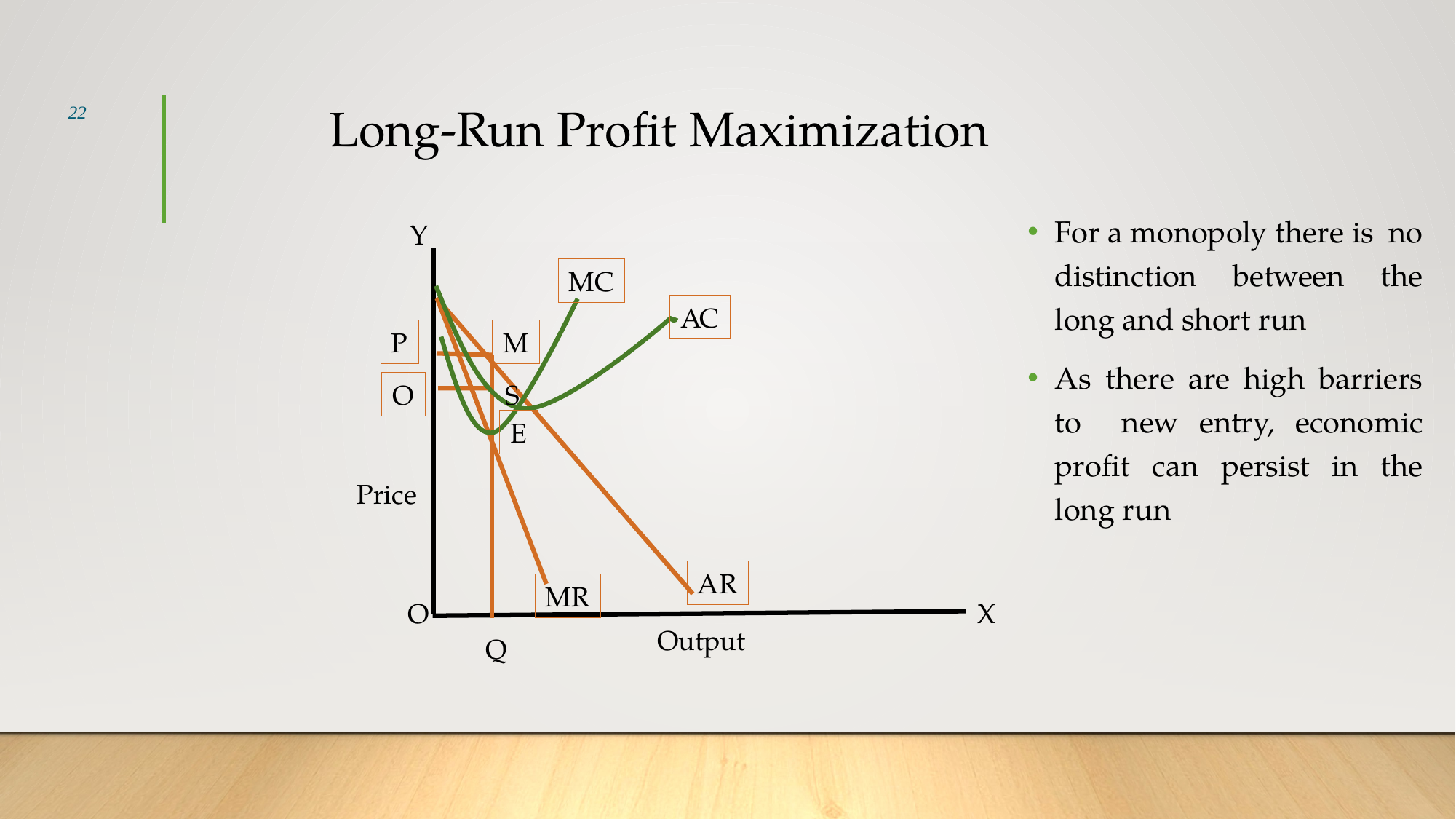

# Long-Run Profit Maximization
22
For a monopoly there is  no distinction between the long and short run
As there are high barriers to  new entry, economic profit can persist in the long run
Y
MC

AC

P
M
O
S
E
Price
AR
MR
O
X
Output
Q